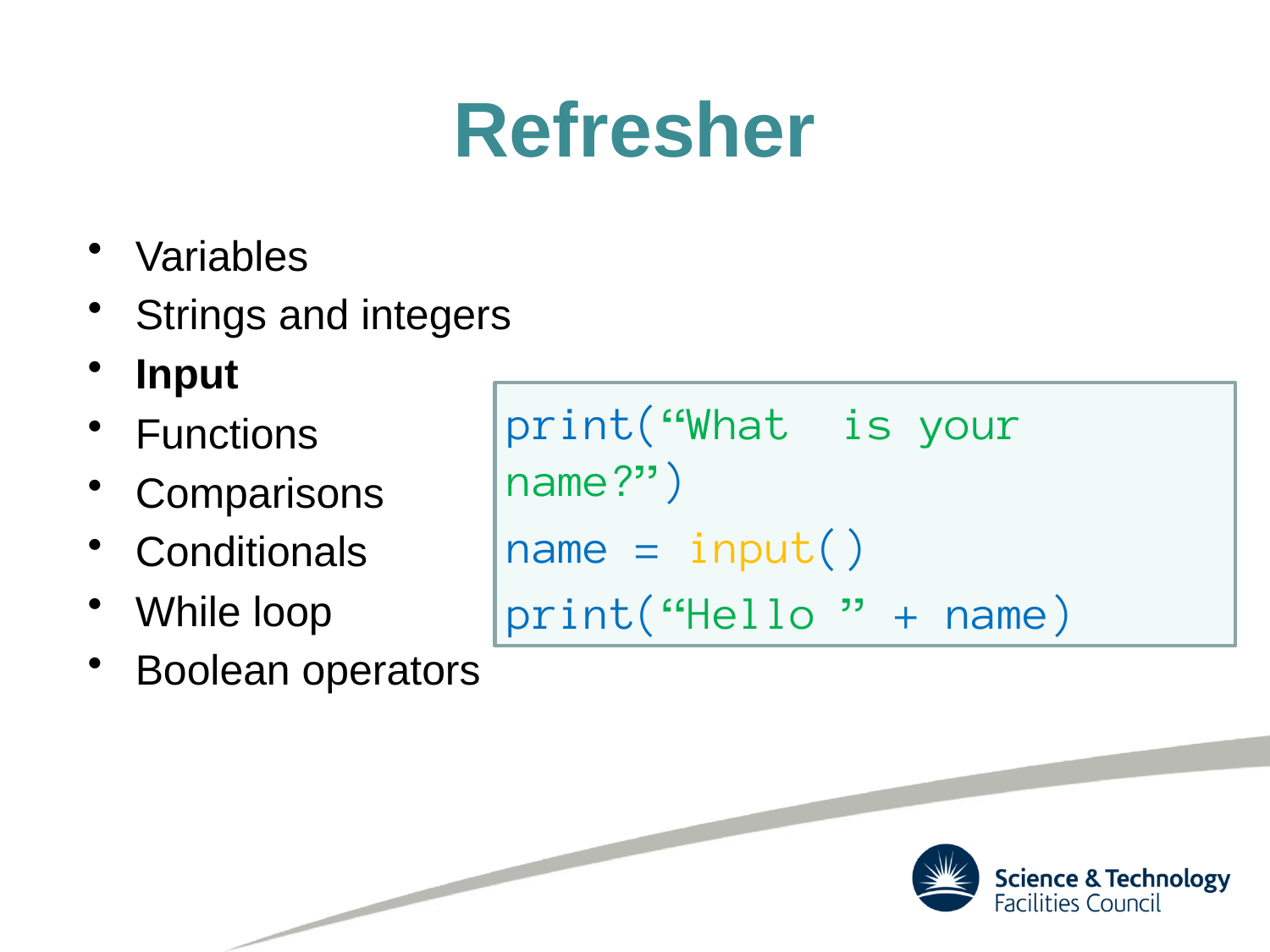

# Refresher
Variables
Strings and integers
Input
Functions
Comparisons
Conditionals
While loop
Boolean operators

print(“What  is your name?”)
name = input()
print(“Hello ” + name)